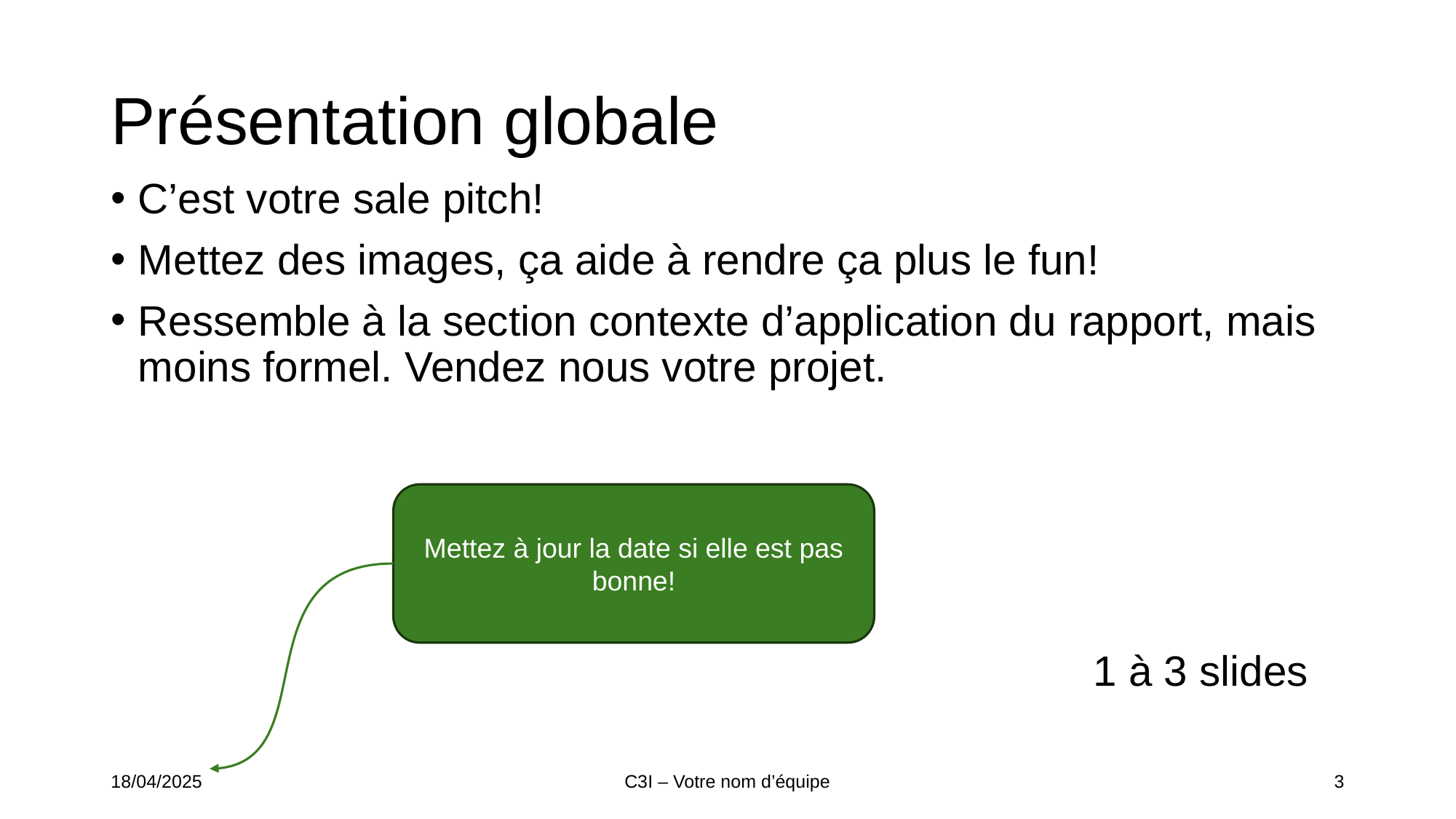

# Présentation globale
C’est votre sale pitch!
Mettez des images, ça aide à rendre ça plus le fun!
Ressemble à la section contexte d’application du rapport, mais moins formel. Vendez nous votre projet.

									1 à 3 slides
Mettez à jour la date si elle est pas bonne!
18/04/2025
C3I – Votre nom d’équipe
3